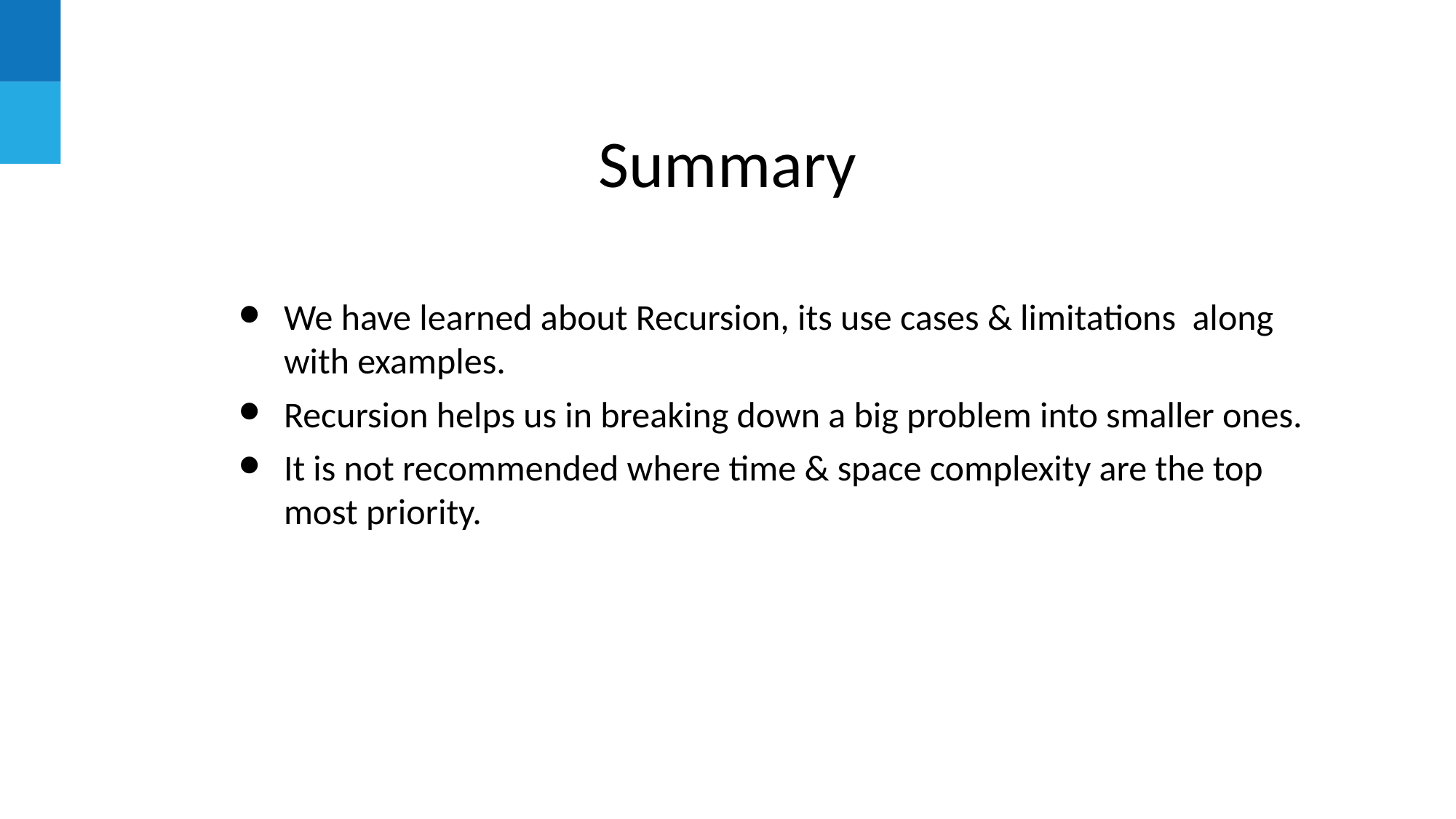

# Summary
We have learned about Recursion, its use cases & limitations  along with examples.
Recursion helps us in breaking down a big problem into smaller ones.
It is not recommended where time & space complexity are the top most priority.